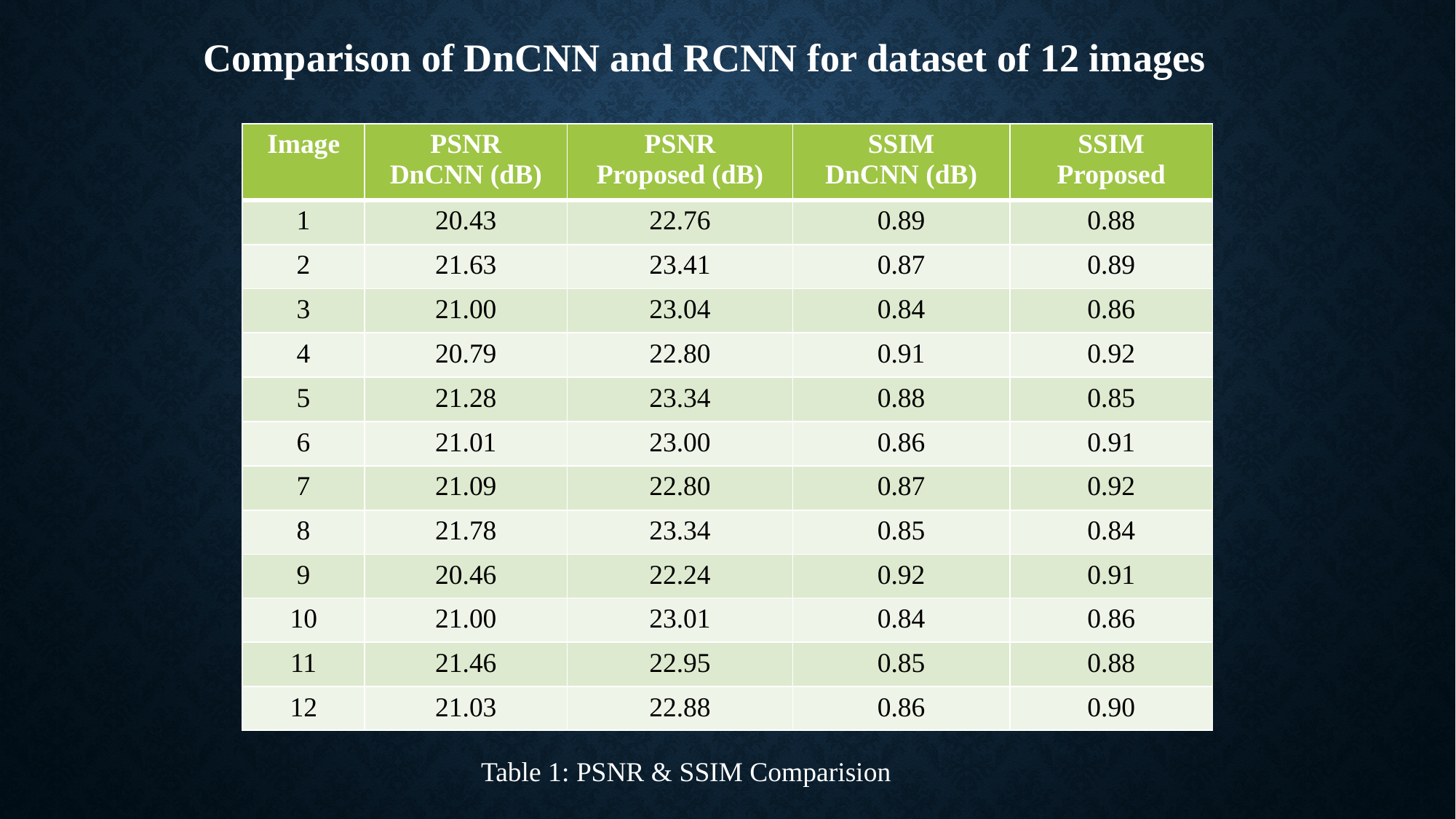

Comparison of DnCNN and RCNN for dataset of 12 images

| Image | PSNR DnCNN (dB) | PSNR Proposed (dB) | SSIM DnCNN (dB) | SSIM Proposed |
| --- | --- | --- | --- | --- |
| 1 | 20.43 | 22.76 | 0.89 | 0.88 |
| 2 | 21.63 | 23.41 | 0.87 | 0.89 |
| 3 | 21.00 | 23.04 | 0.84 | 0.86 |
| 4 | 20.79 | 22.80 | 0.91 | 0.92 |
| 5 | 21.28 | 23.34 | 0.88 | 0.85 |
| 6 | 21.01 | 23.00 | 0.86 | 0.91 |
| 7 | 21.09 | 22.80 | 0.87 | 0.92 |
| 8 | 21.78 | 23.34 | 0.85 | 0.84 |
| 9 | 20.46 | 22.24 | 0.92 | 0.91 |
| 10 | 21.00 | 23.01 | 0.84 | 0.86 |
| 11 | 21.46 | 22.95 | 0.85 | 0.88 |
| 12 | 21.03 | 22.88 | 0.86 | 0.90 |
Table 1: PSNR & SSIM Comparision